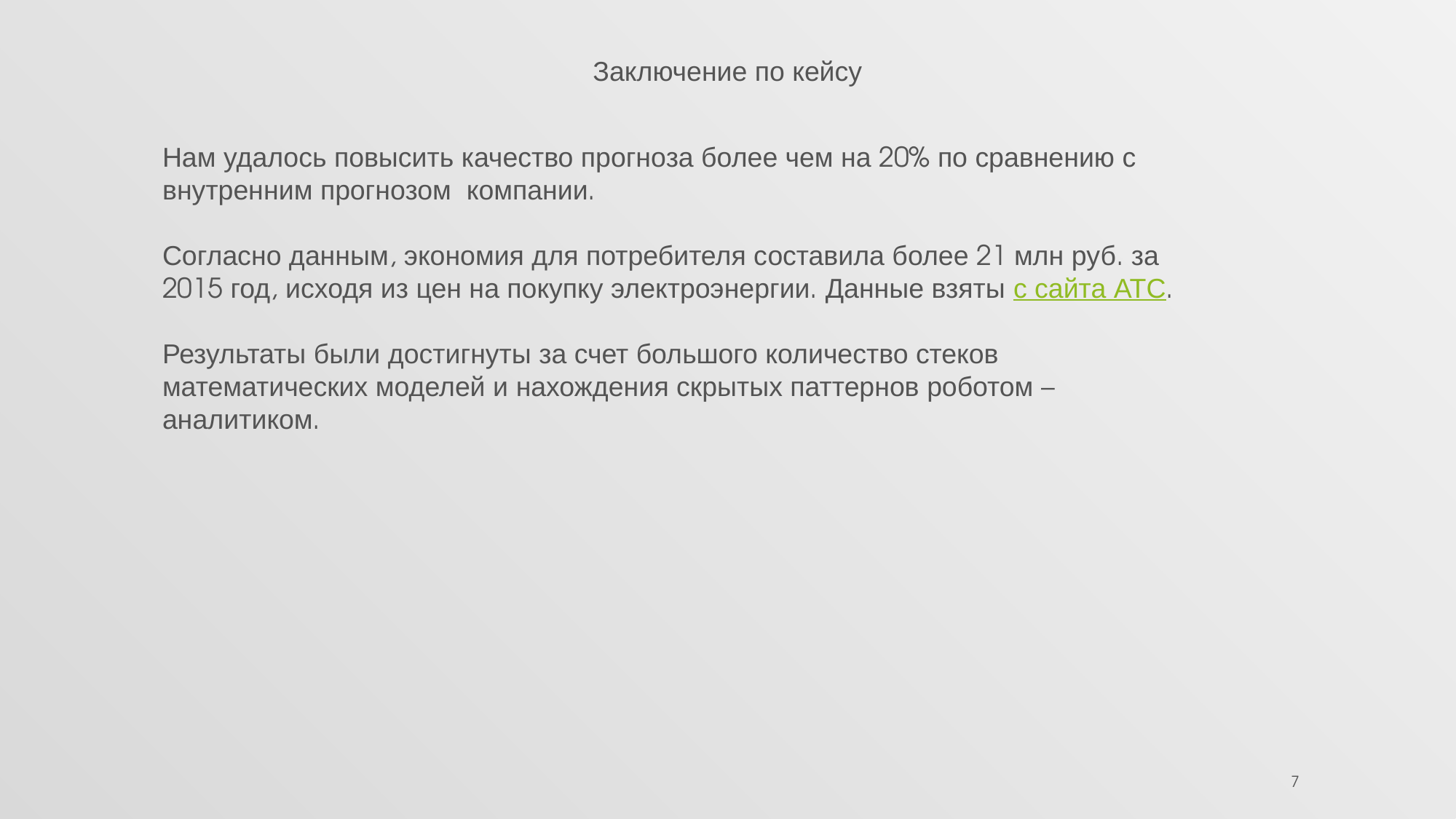

Заключение по кейсу
Нам удалось повысить качество прогноза более чем на 20% по сравнению с внутренним прогнозом  компании.
Согласно данным, экономия для потребителя составила более 21 млн руб. за 2015 год, исходя из цен на покупку электроэнергии. Данные взяты с сайта АТС.
Результаты были достигнуты за счет большого количество стеков математических моделей и нахождения скрытых паттернов роботом – аналитиком.
7